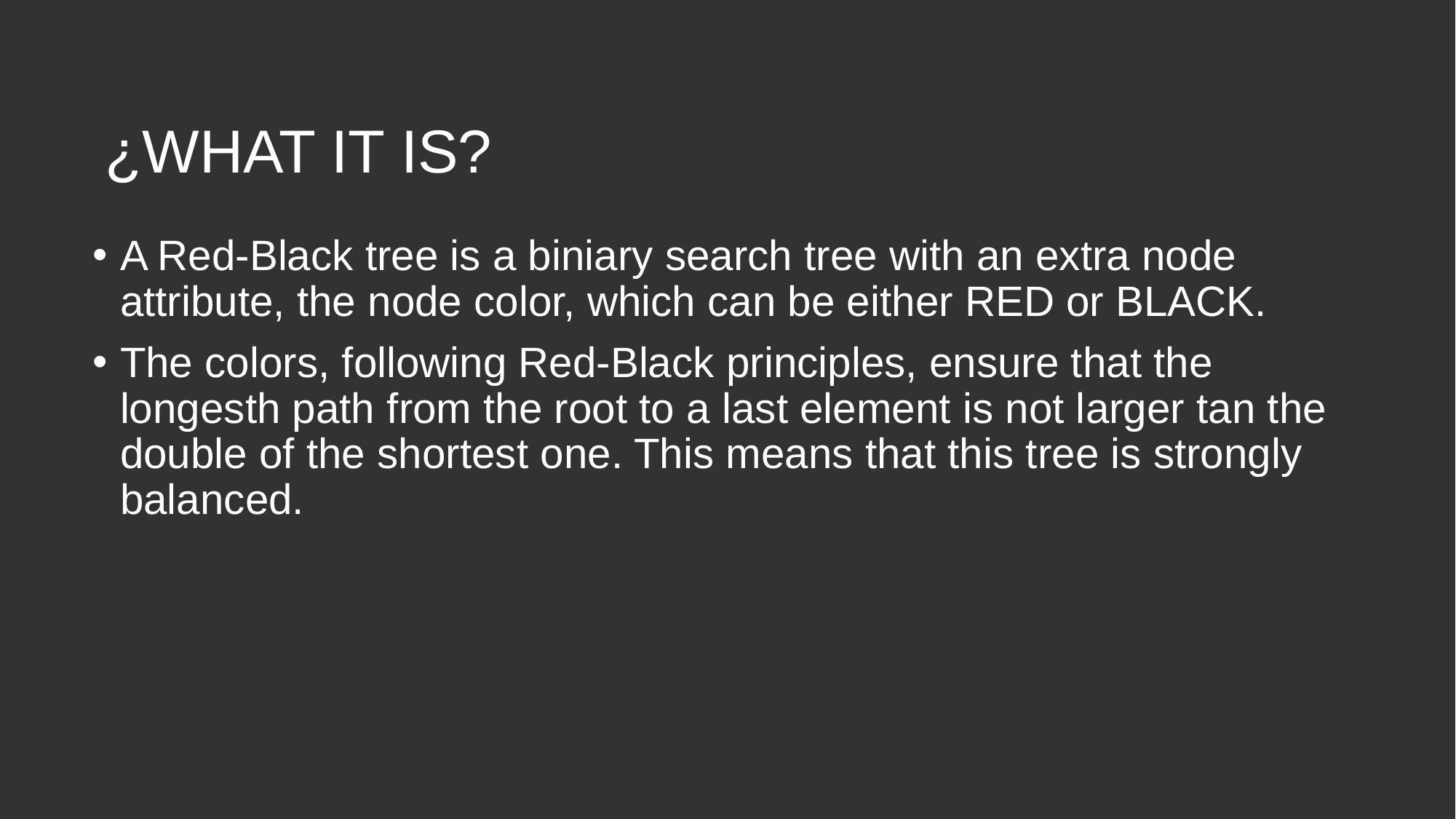

# ¿What it is?
A Red-Black tree is a biniary search tree with an extra node attribute, the node color, which can be either RED or BLACK.
The colors, following Red-Black principles, ensure that the longesth path from the root to a last element is not larger tan the double of the shortest one. This means that this tree is strongly balanced.